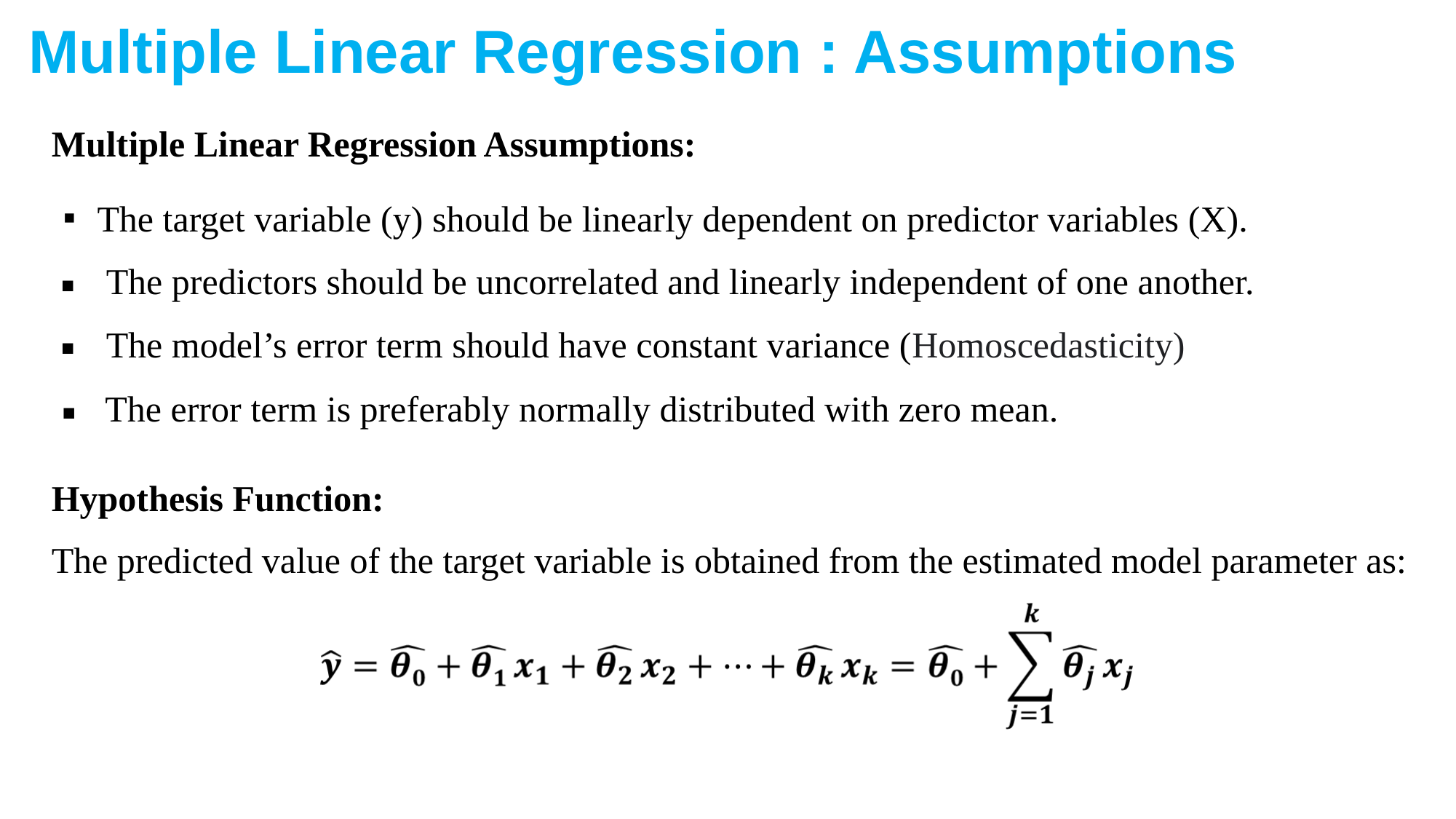

Multiple Linear Regression : Assumptions
Multiple Linear Regression Assumptions:
The target variable (y) should be linearly dependent on predictor variables (X).
The predictors should be uncorrelated and linearly independent of one another.
The model’s error term should have constant variance (Homoscedasticity)
 The error term is preferably normally distributed with zero mean.
Hypothesis Function:
The predicted value of the target variable is obtained from the estimated model parameter as: